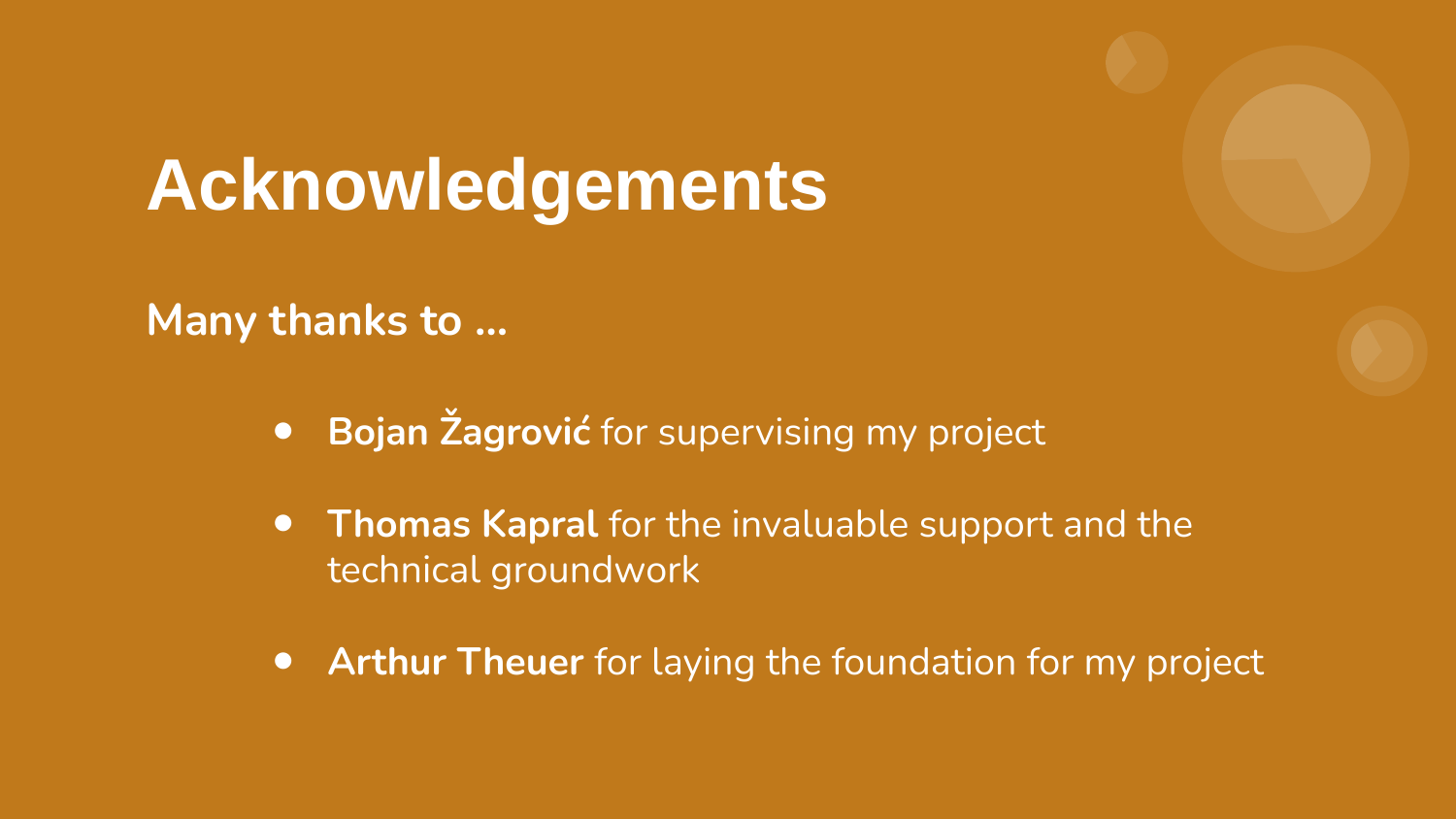

# Acknowledgements
Many thanks to …
Bojan Žagrović for supervising my project

Thomas Kapral for the invaluable support and the technical groundwork
Arthur Theuer for laying the foundation for my project